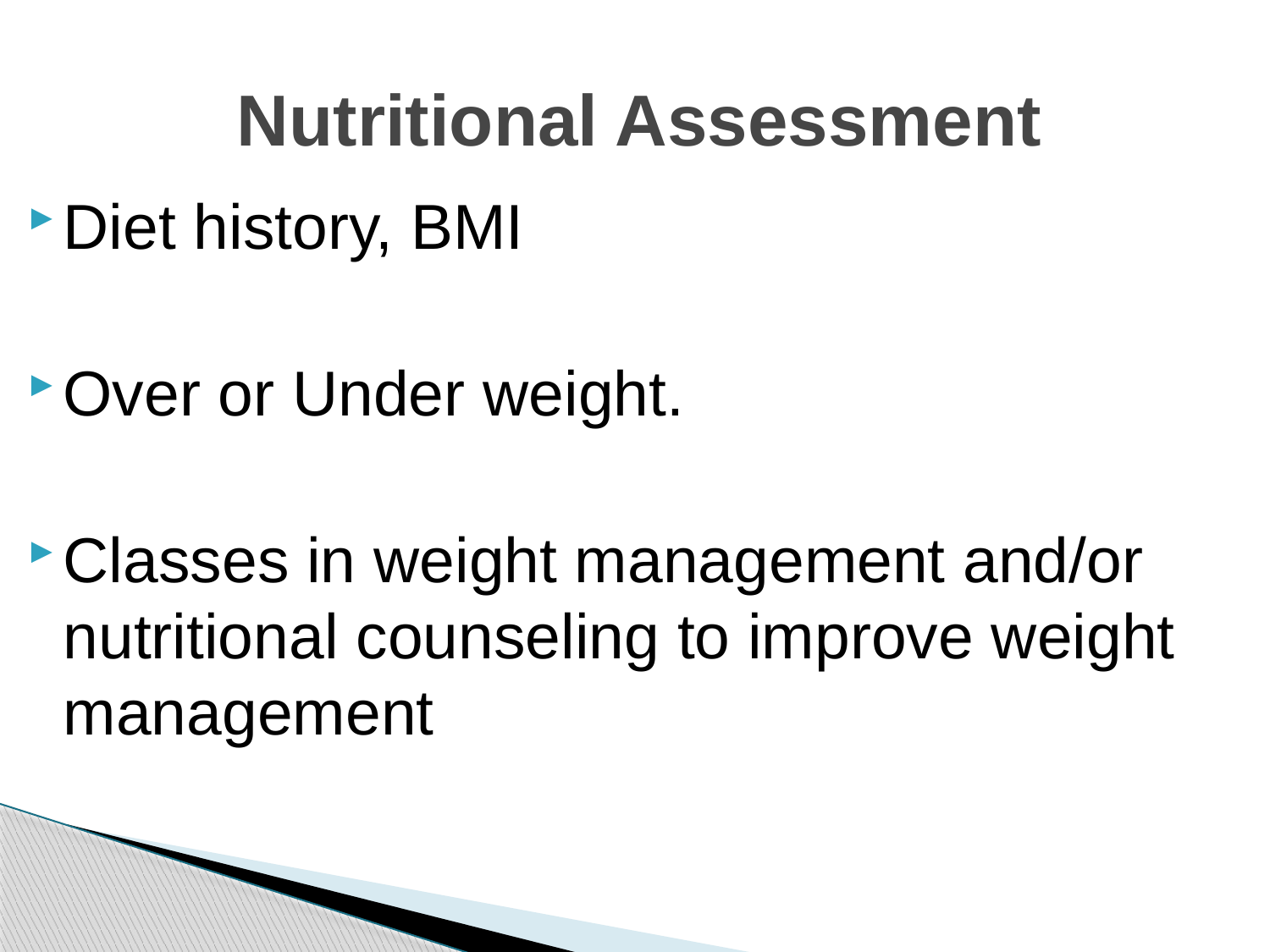

# Nutritional Assessment
Diet history, BMI

Over or Under weight.

Classes in weight management and/or nutritional counseling to improve weight management